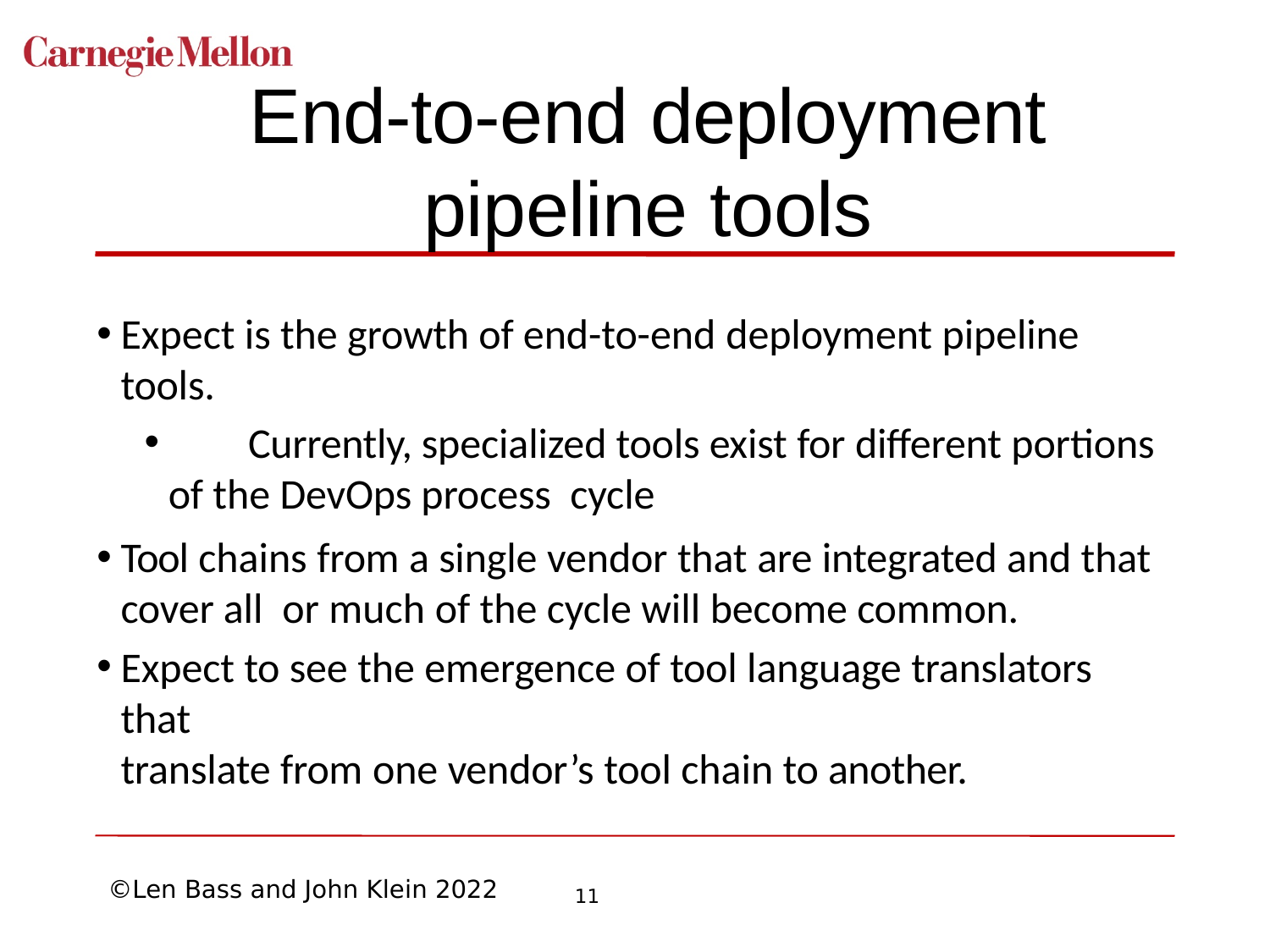

# End-to-end deployment pipeline tools
Expect is the growth of end-to-end deployment pipeline tools.
	Currently, specialized tools exist for different portions of the DevOps process  cycle
Tool chains from a single vendor that are integrated and that cover all  or much of the cycle will become common.
Expect to see the emergence of tool language translators that
translate from one vendor’s tool chain to another.
11